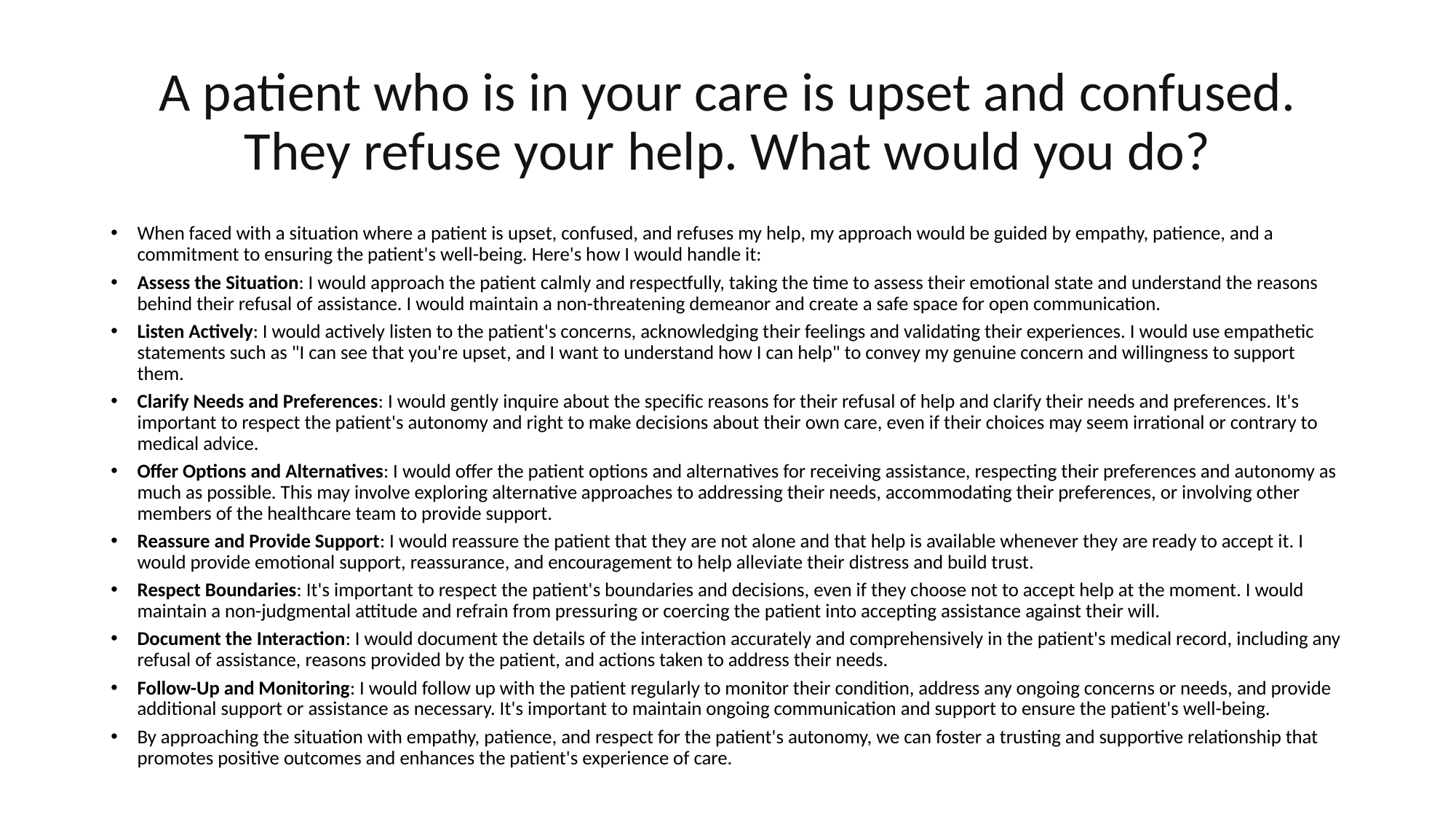

# A patient who is in your care is upset and confused. They refuse your help. What would you do?
When faced with a situation where a patient is upset, confused, and refuses my help, my approach would be guided by empathy, patience, and a commitment to ensuring the patient's well-being. Here's how I would handle it:
Assess the Situation: I would approach the patient calmly and respectfully, taking the time to assess their emotional state and understand the reasons behind their refusal of assistance. I would maintain a non-threatening demeanor and create a safe space for open communication.
Listen Actively: I would actively listen to the patient's concerns, acknowledging their feelings and validating their experiences. I would use empathetic statements such as "I can see that you're upset, and I want to understand how I can help" to convey my genuine concern and willingness to support them.
Clarify Needs and Preferences: I would gently inquire about the specific reasons for their refusal of help and clarify their needs and preferences. It's important to respect the patient's autonomy and right to make decisions about their own care, even if their choices may seem irrational or contrary to medical advice.
Offer Options and Alternatives: I would offer the patient options and alternatives for receiving assistance, respecting their preferences and autonomy as much as possible. This may involve exploring alternative approaches to addressing their needs, accommodating their preferences, or involving other members of the healthcare team to provide support.
Reassure and Provide Support: I would reassure the patient that they are not alone and that help is available whenever they are ready to accept it. I would provide emotional support, reassurance, and encouragement to help alleviate their distress and build trust.
Respect Boundaries: It's important to respect the patient's boundaries and decisions, even if they choose not to accept help at the moment. I would maintain a non-judgmental attitude and refrain from pressuring or coercing the patient into accepting assistance against their will.
Document the Interaction: I would document the details of the interaction accurately and comprehensively in the patient's medical record, including any refusal of assistance, reasons provided by the patient, and actions taken to address their needs.
Follow-Up and Monitoring: I would follow up with the patient regularly to monitor their condition, address any ongoing concerns or needs, and provide additional support or assistance as necessary. It's important to maintain ongoing communication and support to ensure the patient's well-being.
By approaching the situation with empathy, patience, and respect for the patient's autonomy, we can foster a trusting and supportive relationship that promotes positive outcomes and enhances the patient's experience of care.